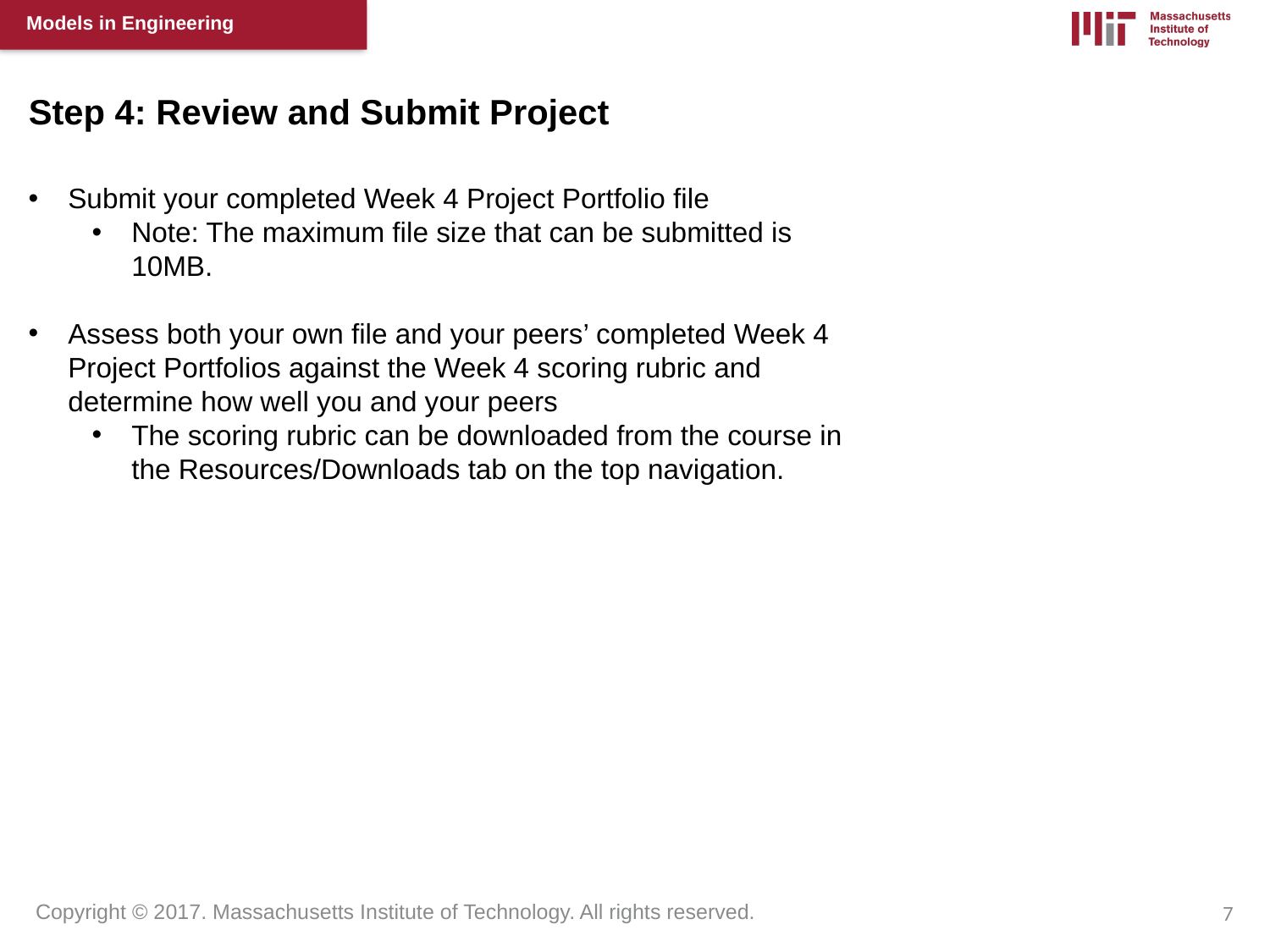

Step 4: Review and Submit Project
Submit your completed Week 4 Project Portfolio file
Note: The maximum file size that can be submitted is 10MB.

Assess both your own file and your peers’ completed Week 4 Project Portfolios against the Week 4 scoring rubric and determine how well you and your peers
The scoring rubric can be downloaded from the course in the Resources/Downloads tab on the top navigation.
7